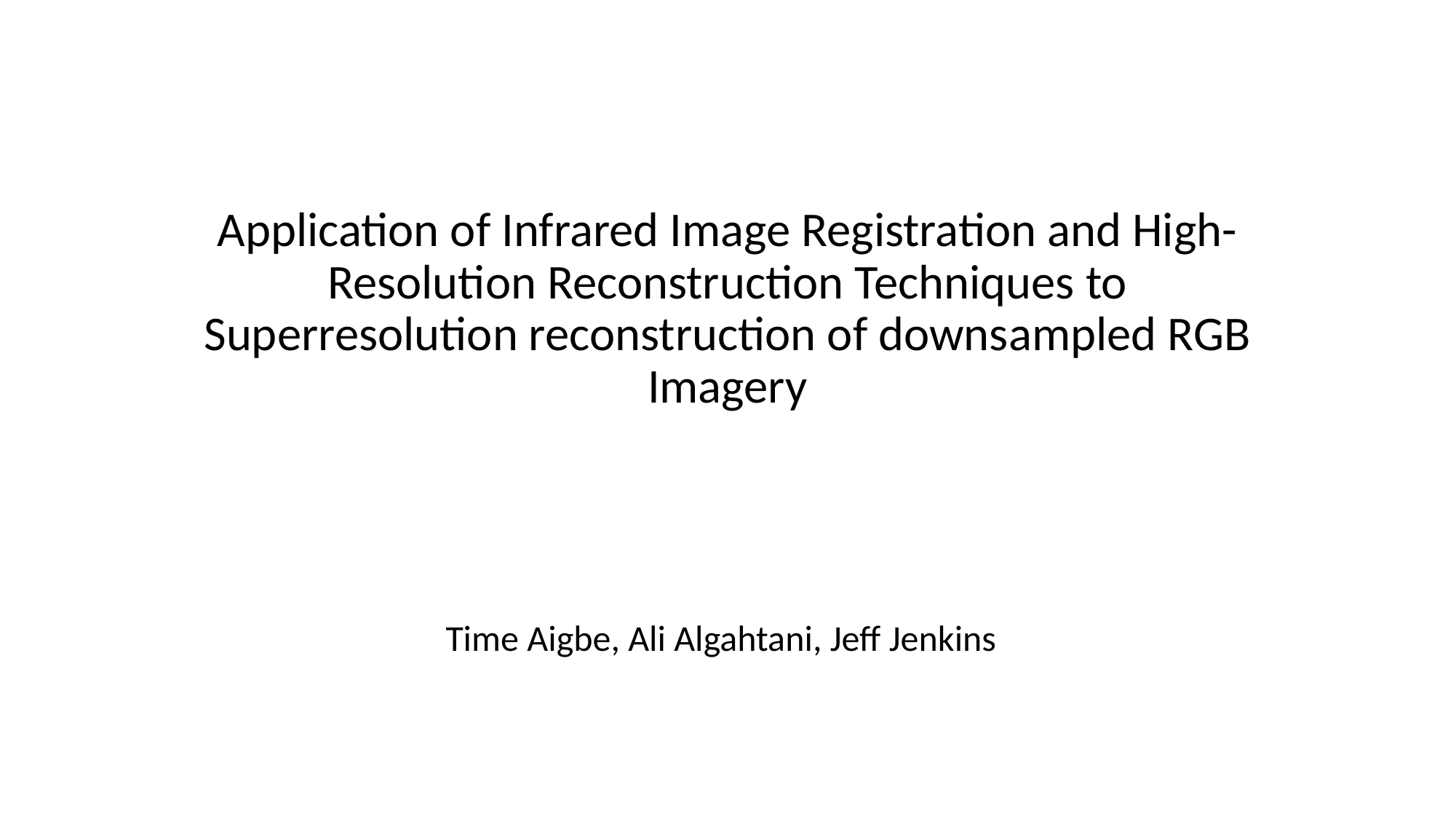

# Application of Infrared Image Registration and High-Resolution Reconstruction Techniques to Superresolution reconstruction of downsampled RGB Imagery
Time Aigbe, Ali Algahtani, Jeff Jenkins